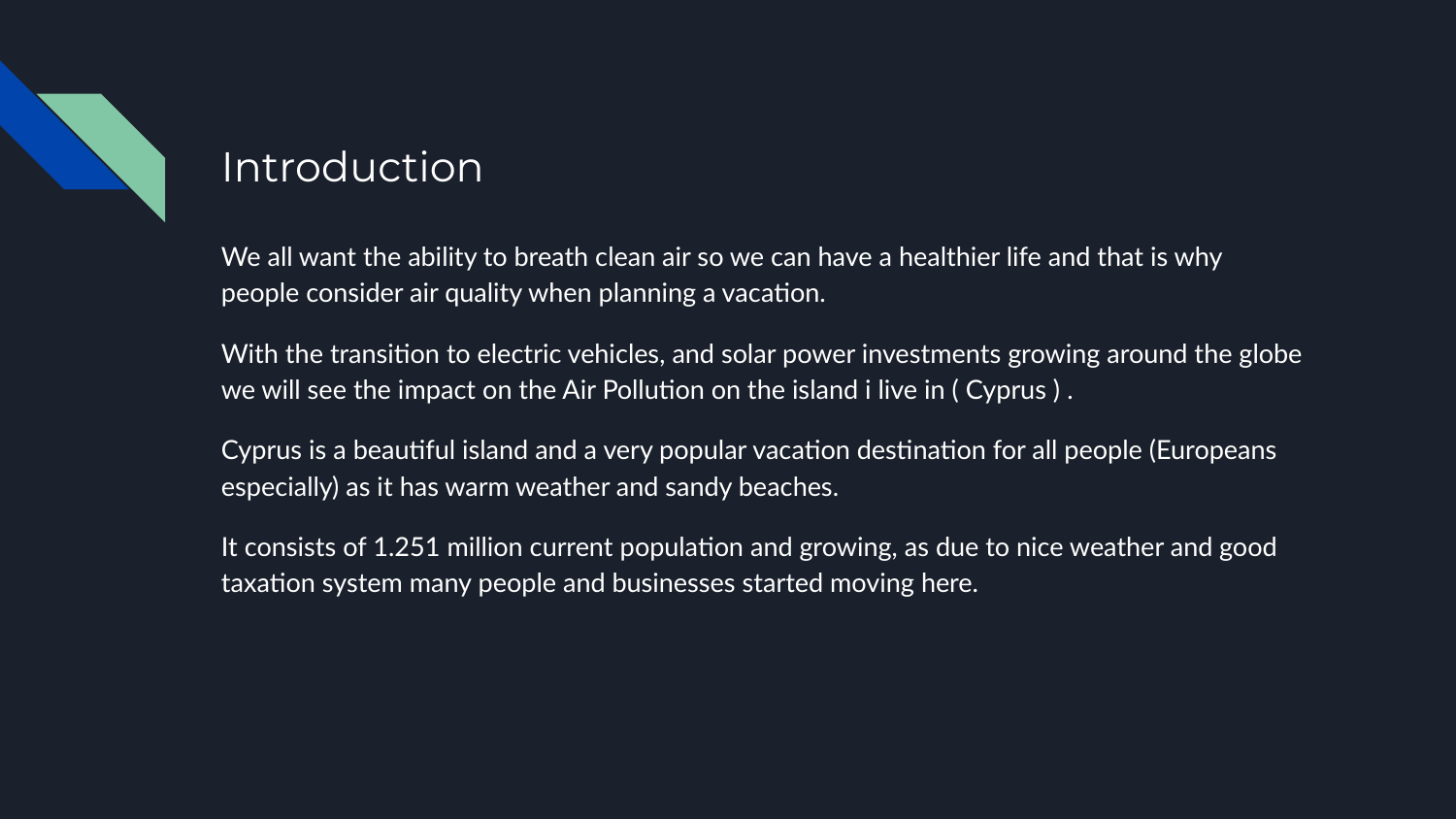

# Introduction
We all want the ability to breath clean air so we can have a healthier life and that is why people consider air quality when planning a vacation.
With the transition to electric vehicles, and solar power investments growing around the globe we will see the impact on the Air Pollution on the island i live in ( Cyprus ) .
Cyprus is a beautiful island and a very popular vacation destination for all people (Europeans especially) as it has warm weather and sandy beaches.
It consists of 1.251 million current population and growing, as due to nice weather and good taxation system many people and businesses started moving here.